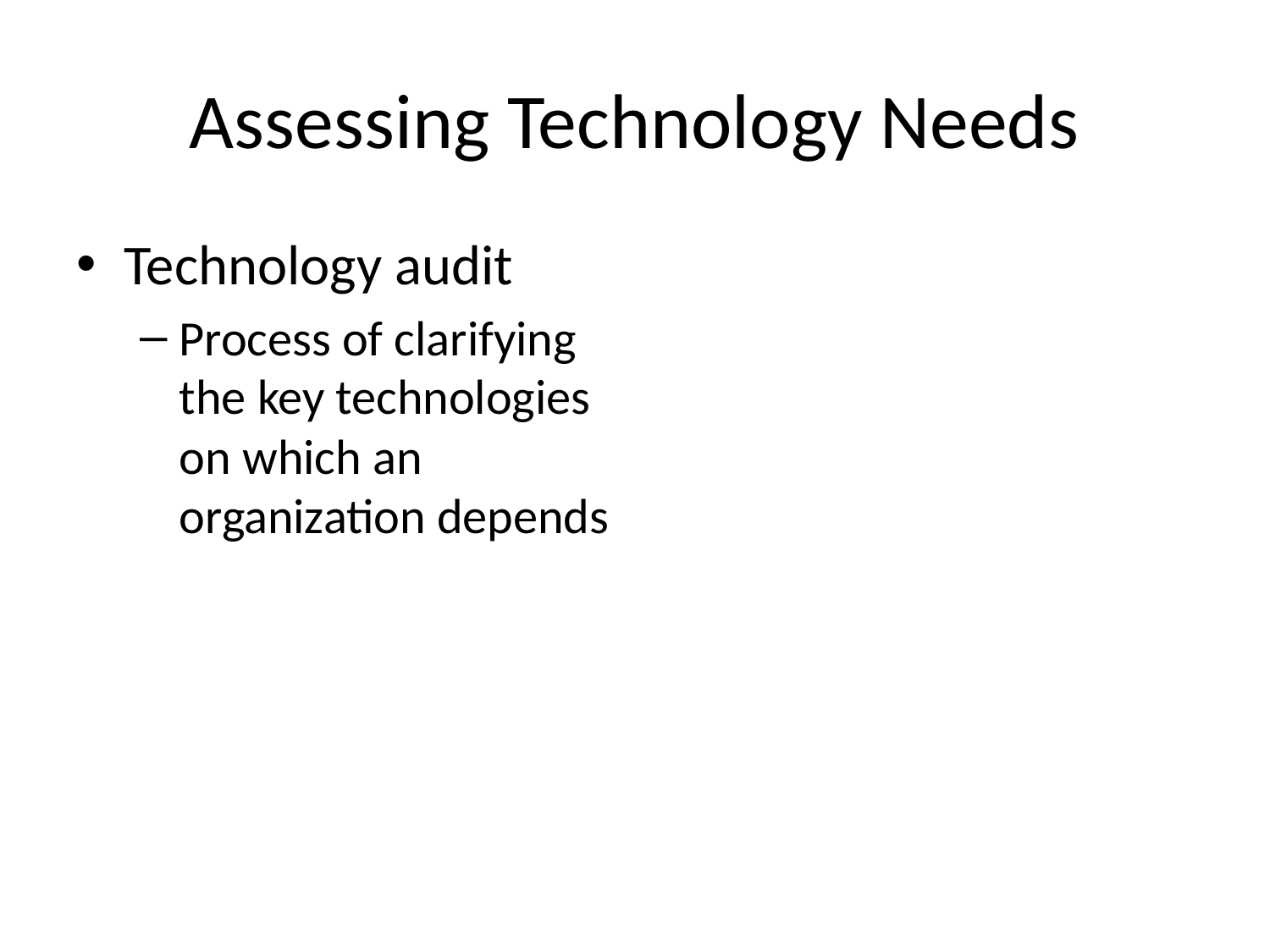

# Assessing Technology Needs
Technology audit
Process of clarifying the key technologies on which an organization depends
30